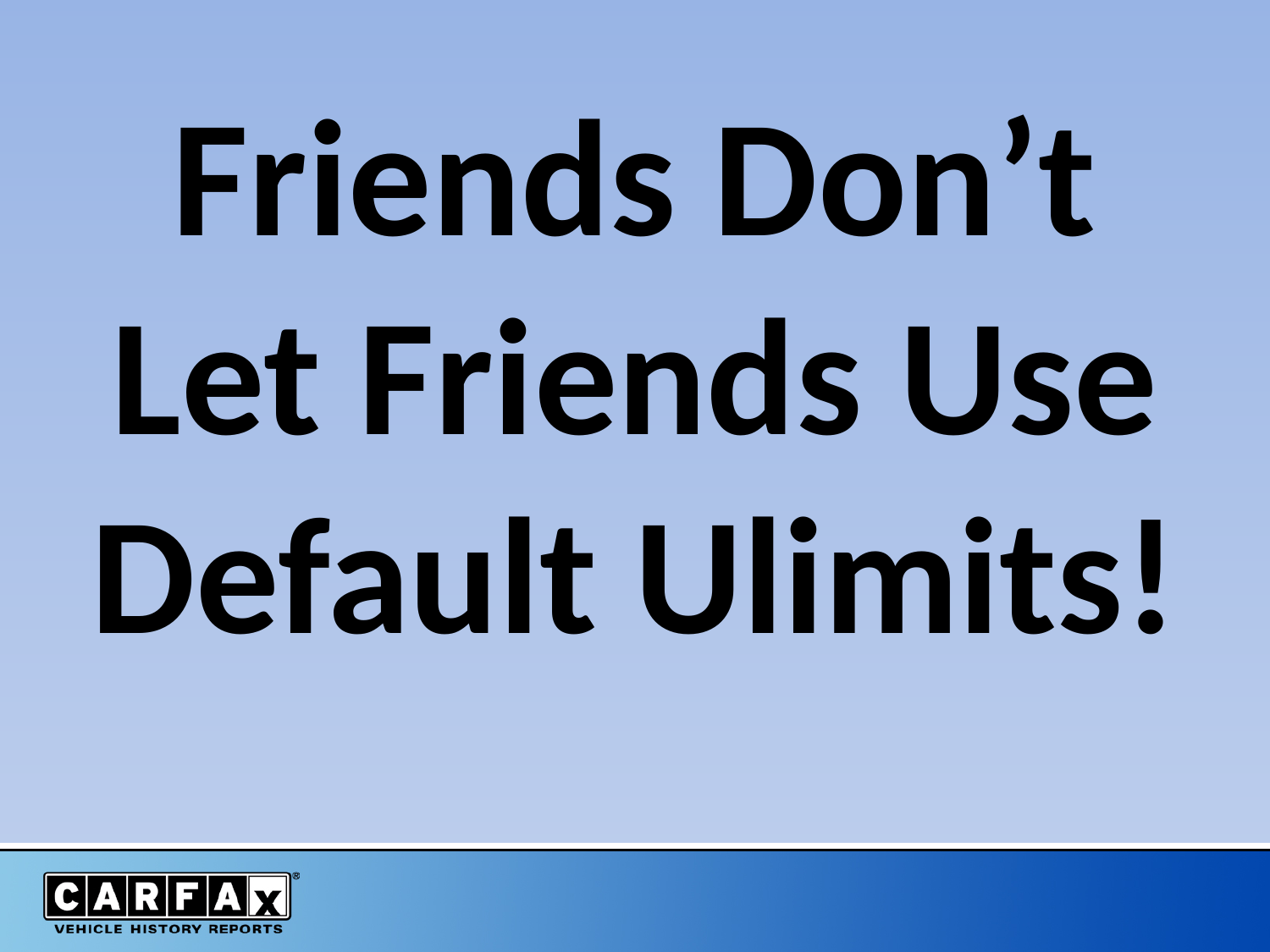

Friends Don’t Let Friends Use Default Ulimits!